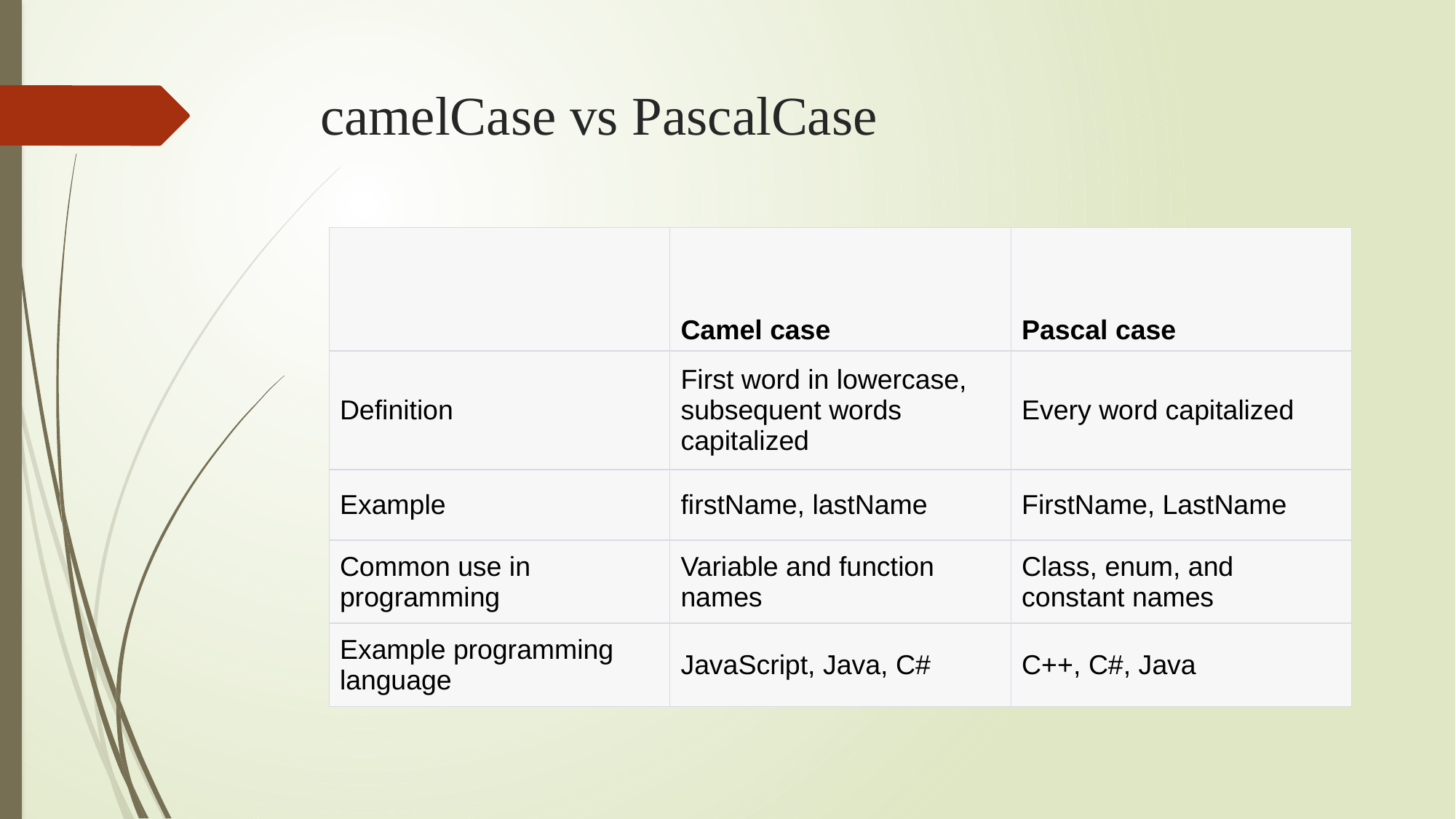

# camelCase vs PascalCase
|  | Camel case | Pascal case |
| --- | --- | --- |
| Definition | First word in lowercase, subsequent words capitalized | Every word capitalized |
| Example | firstName, lastName | FirstName, LastName |
| Common use in programming | Variable and function names | Class, enum, and constant names |
| Example programming language | JavaScript, Java, C# | C++, C#, Java |